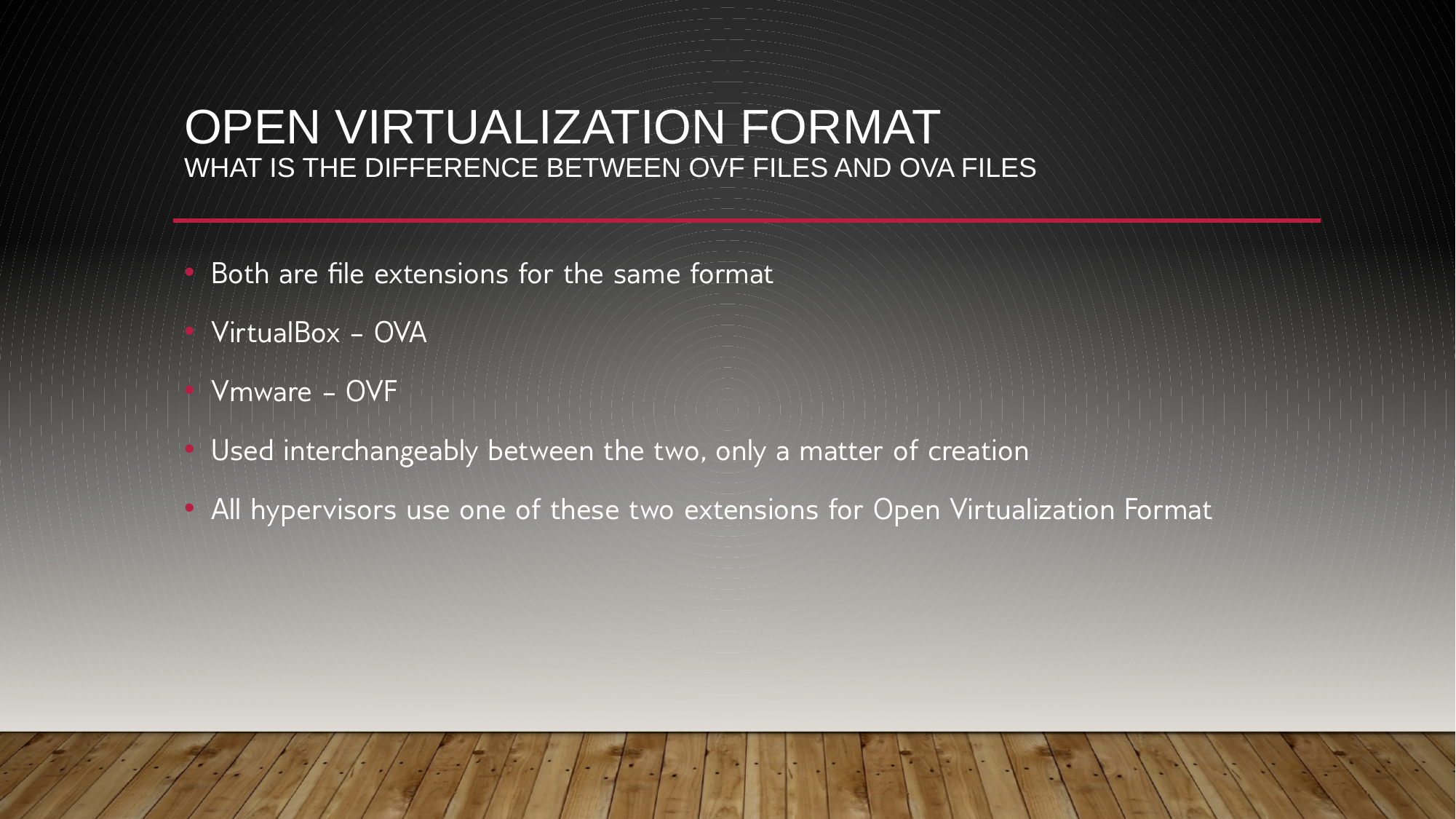

# Open virtualization format what is the difference between ovf files and ova files
Both are file extensions for the same format
VirtualBox – OVA
Vmware – OVF
Used interchangeably between the two, only a matter of creation
All hypervisors use one of these two extensions for Open Virtualization Format